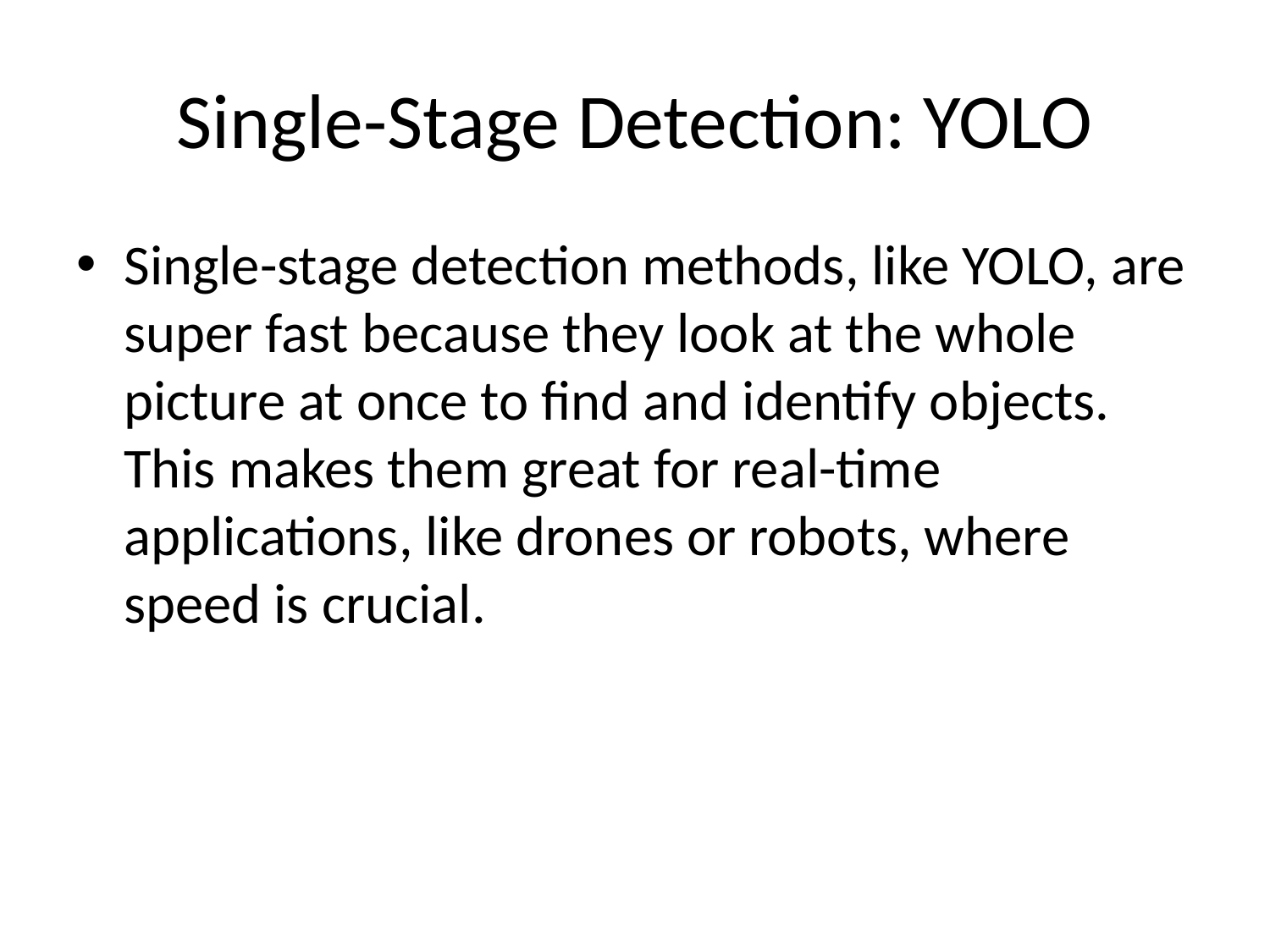

# Single-Stage Detection: YOLO
Single-stage detection methods, like YOLO, are super fast because they look at the whole picture at once to find and identify objects. This makes them great for real-time applications, like drones or robots, where speed is crucial.